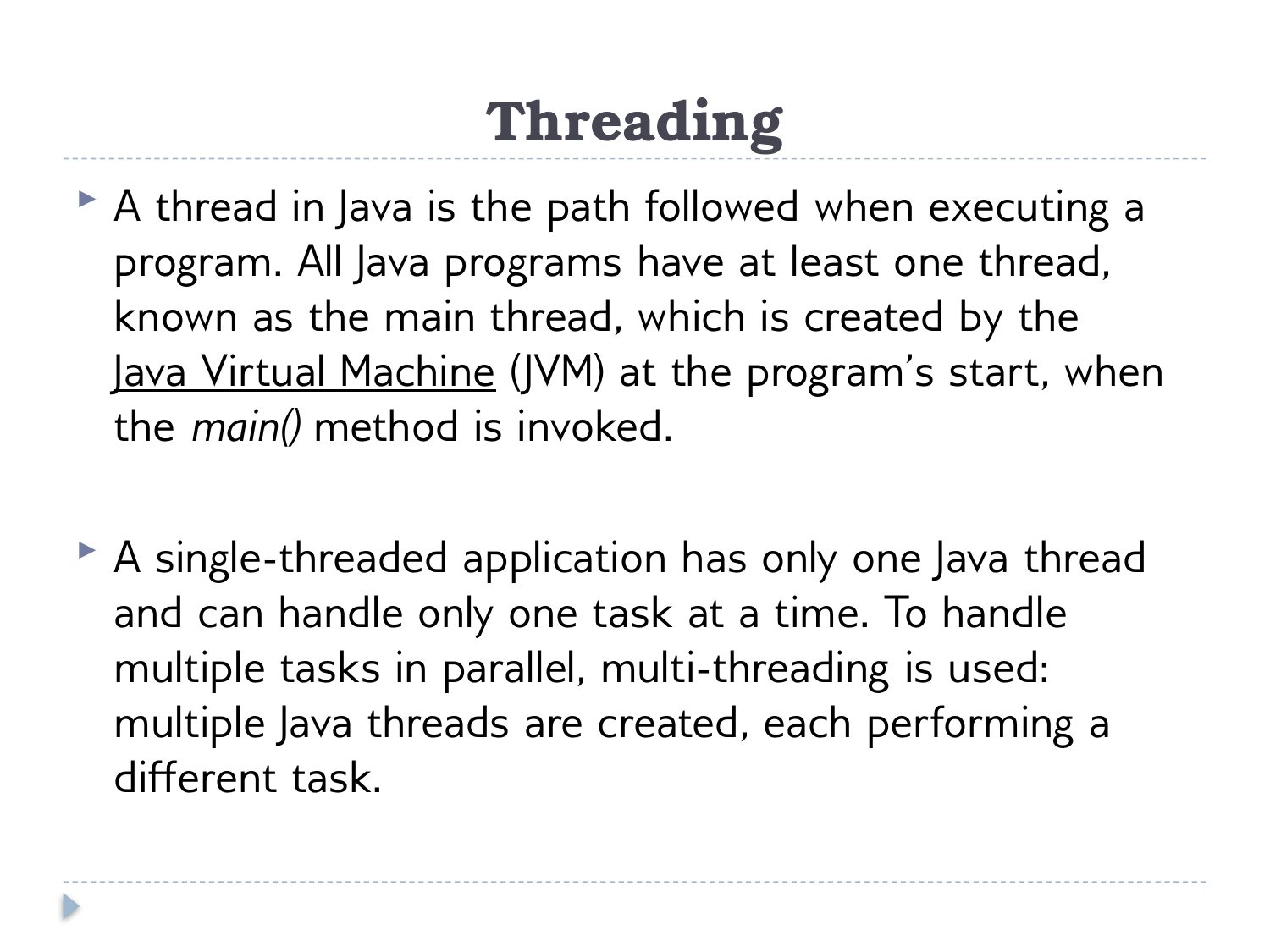

# Threading
A thread in Java is the path followed when executing a program. All Java programs have at least one thread, known as the main thread, which is created by the Java Virtual Machine (JVM) at the program’s start, when the main() method is invoked.

A single-threaded application has only one Java thread and can handle only one task at a time. To handle multiple tasks in parallel, multi-threading is used: multiple Java threads are created, each performing a different task.